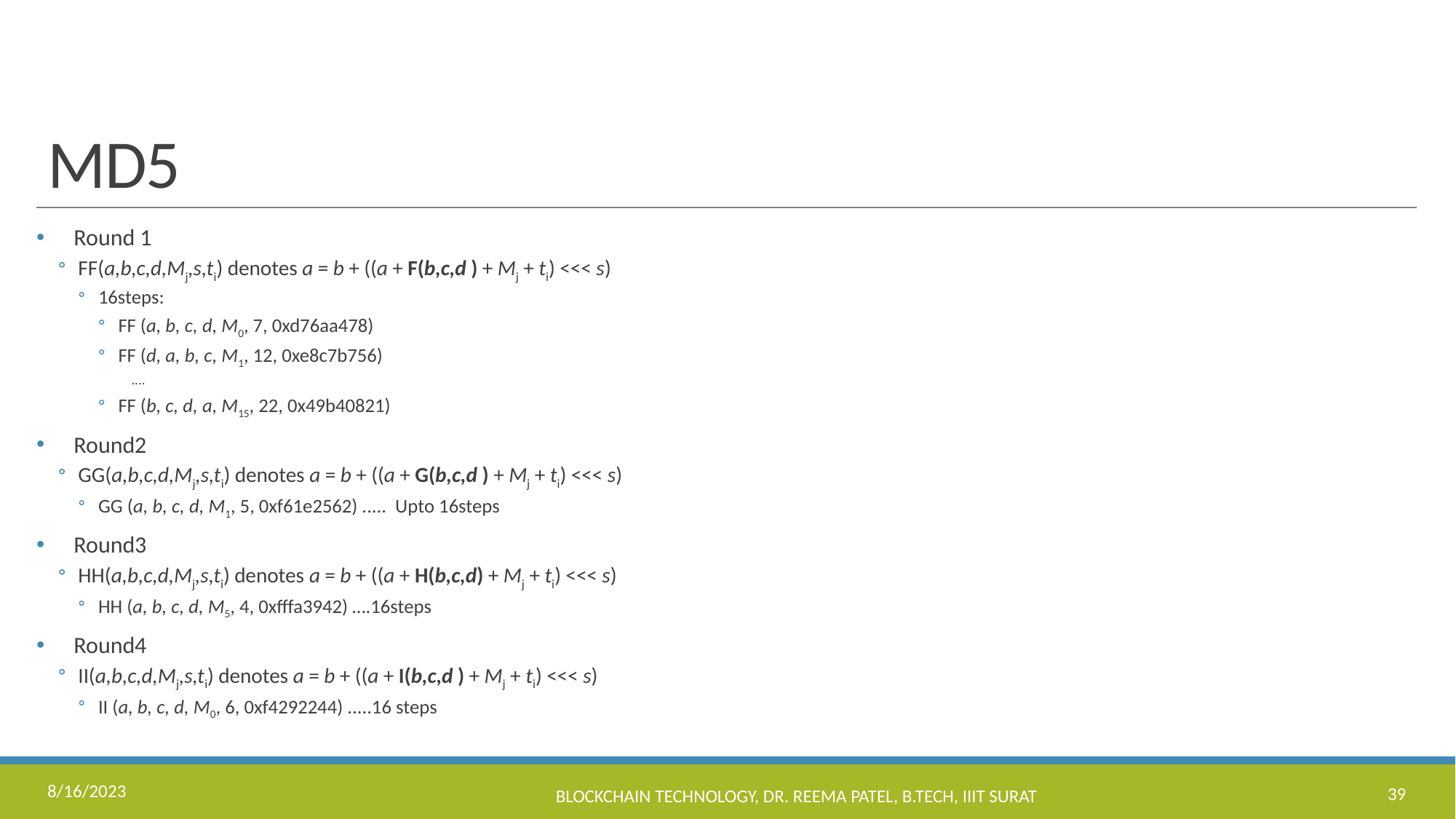

# MD5
Round 1
FF(a,b,c,d,Mj,s,ti) denotes a = b + ((a + F(b,c,d ) + Mj + ti) <<< s)
16steps:
FF (a, b, c, d, M0, 7, 0xd76aa478)
FF (d, a, b, c, M1, 12, 0xe8c7b756)
....
FF (b, c, d, a, M15, 22, 0x49b40821)
Round2
GG(a,b,c,d,Mj,s,ti) denotes a = b + ((a + G(b,c,d ) + Mj + ti) <<< s)
GG (a, b, c, d, M1, 5, 0xf61e2562) .....  Upto 16steps
Round3
HH(a,b,c,d,Mj,s,ti) denotes a = b + ((a + H(b,c,d) + Mj + ti) <<< s)
HH (a, b, c, d, M5, 4, 0xfffa3942) ….16steps
Round4
II(a,b,c,d,Mj,s,ti) denotes a = b + ((a + I(b,c,d ) + Mj + ti) <<< s)
II (a, b, c, d, M0, 6, 0xf4292244) .....16 steps

8/16/2023
Blockchain Technology, Dr. Reema Patel, B.Tech, IIIT Surat
39